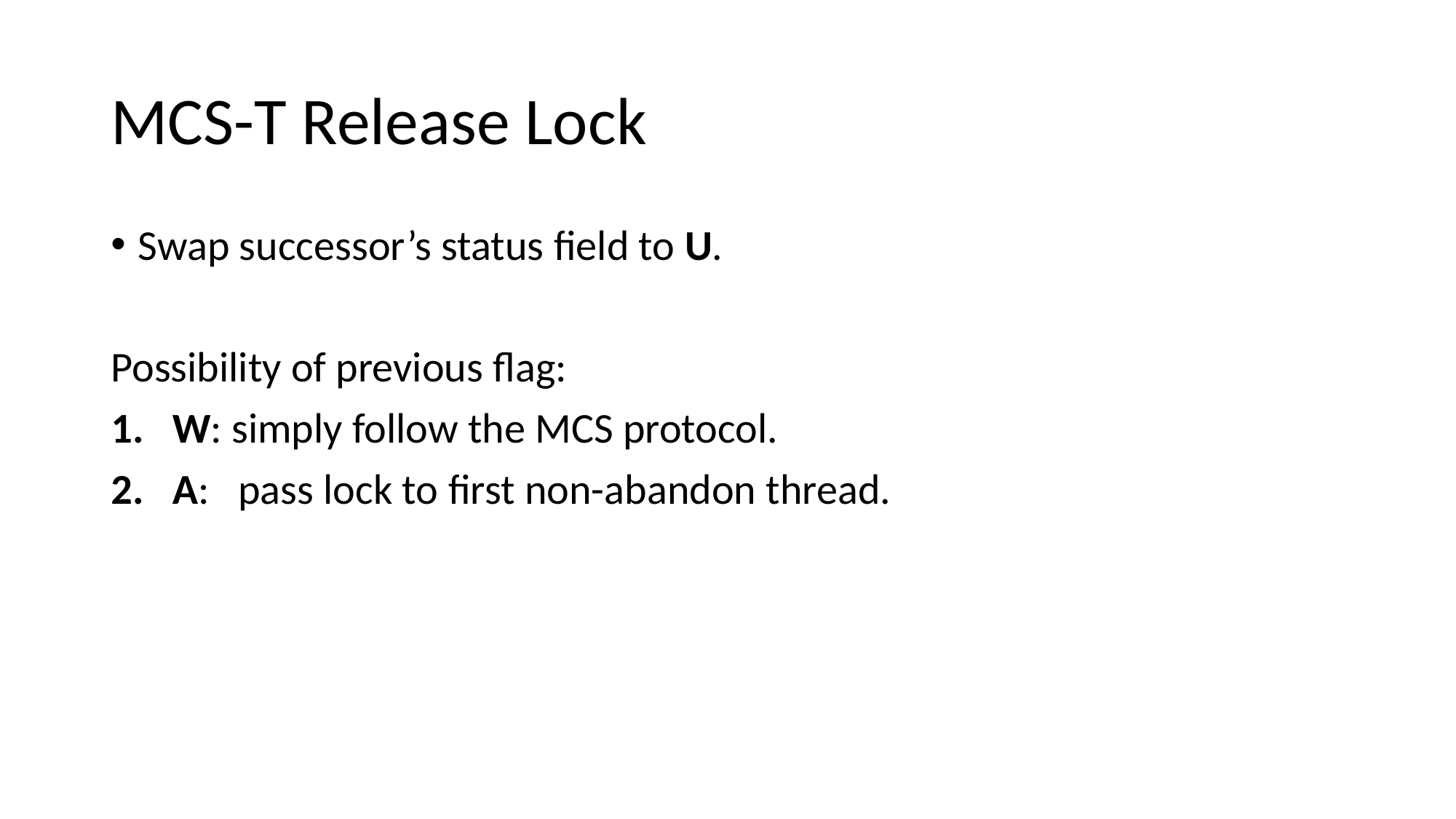

# MCS-T Release Lock
Swap successor’s status field to U.

Possibility of previous flag:
W: simply follow the MCS protocol.
A:   pass lock to first non-abandon thread.